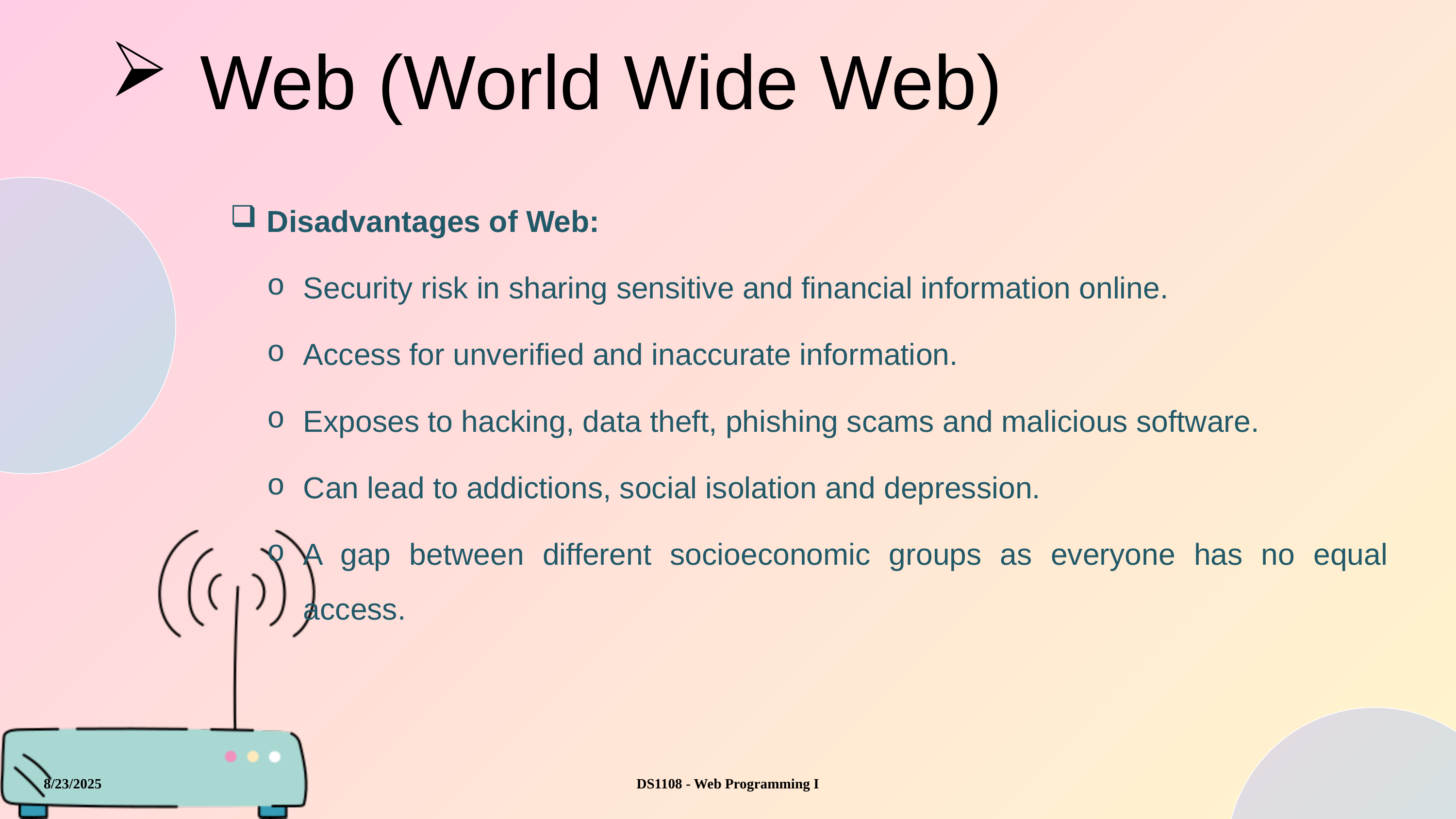

Web (World Wide Web)

Disadvantages of Web:
Security risk in sharing sensitive and financial information online.
Access for unverified and inaccurate information.
Exposes to hacking, data theft, phishing scams and malicious software.
Can lead to addictions, social isolation and depression.
A gap between different socioeconomic groups as everyone has no equal access.

8/23/2025
DS1108 - Web Programming I